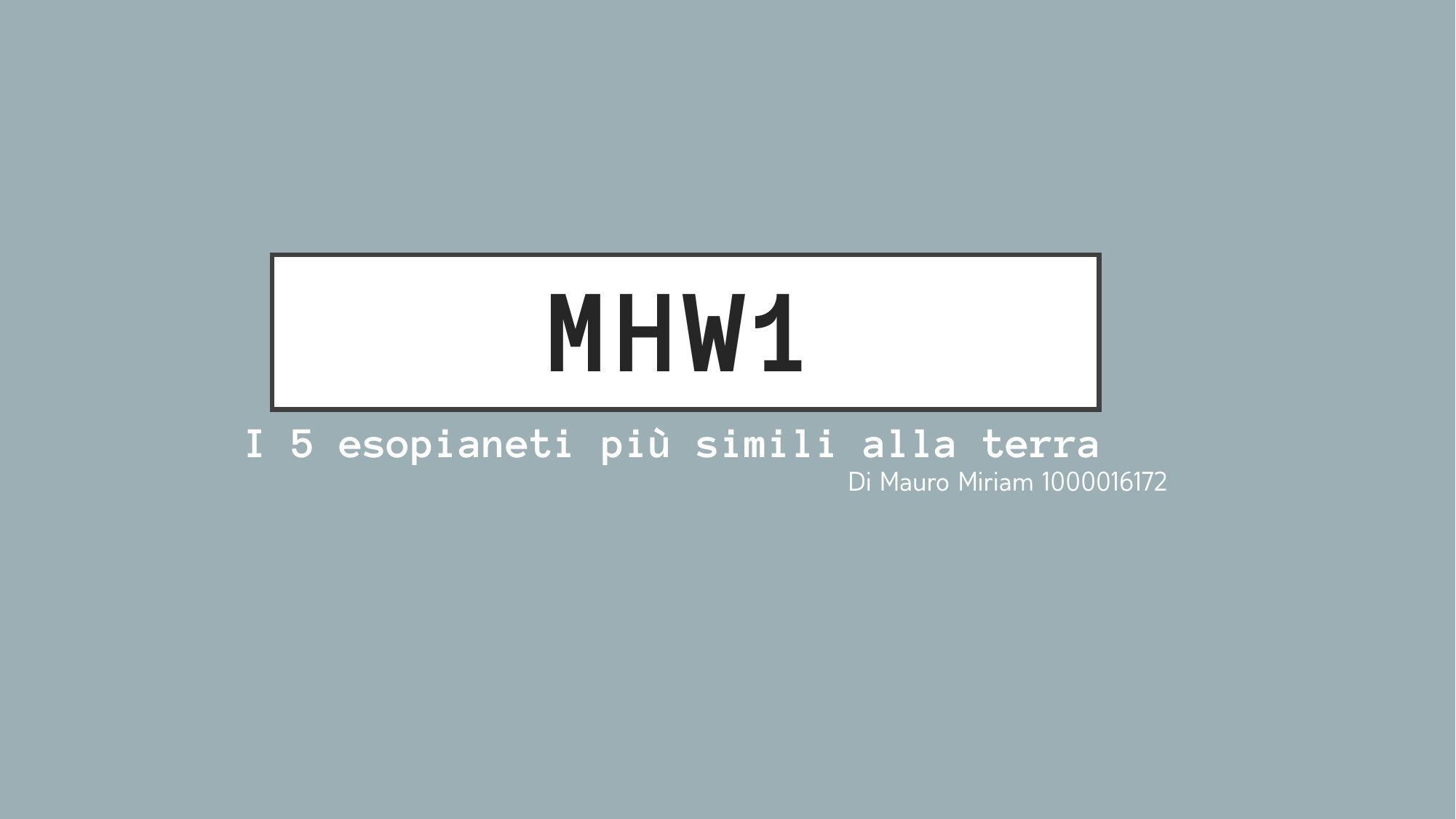

# MHW1
I 5 esopianeti più simili alla terra
Di Mauro Miriam 1000016172